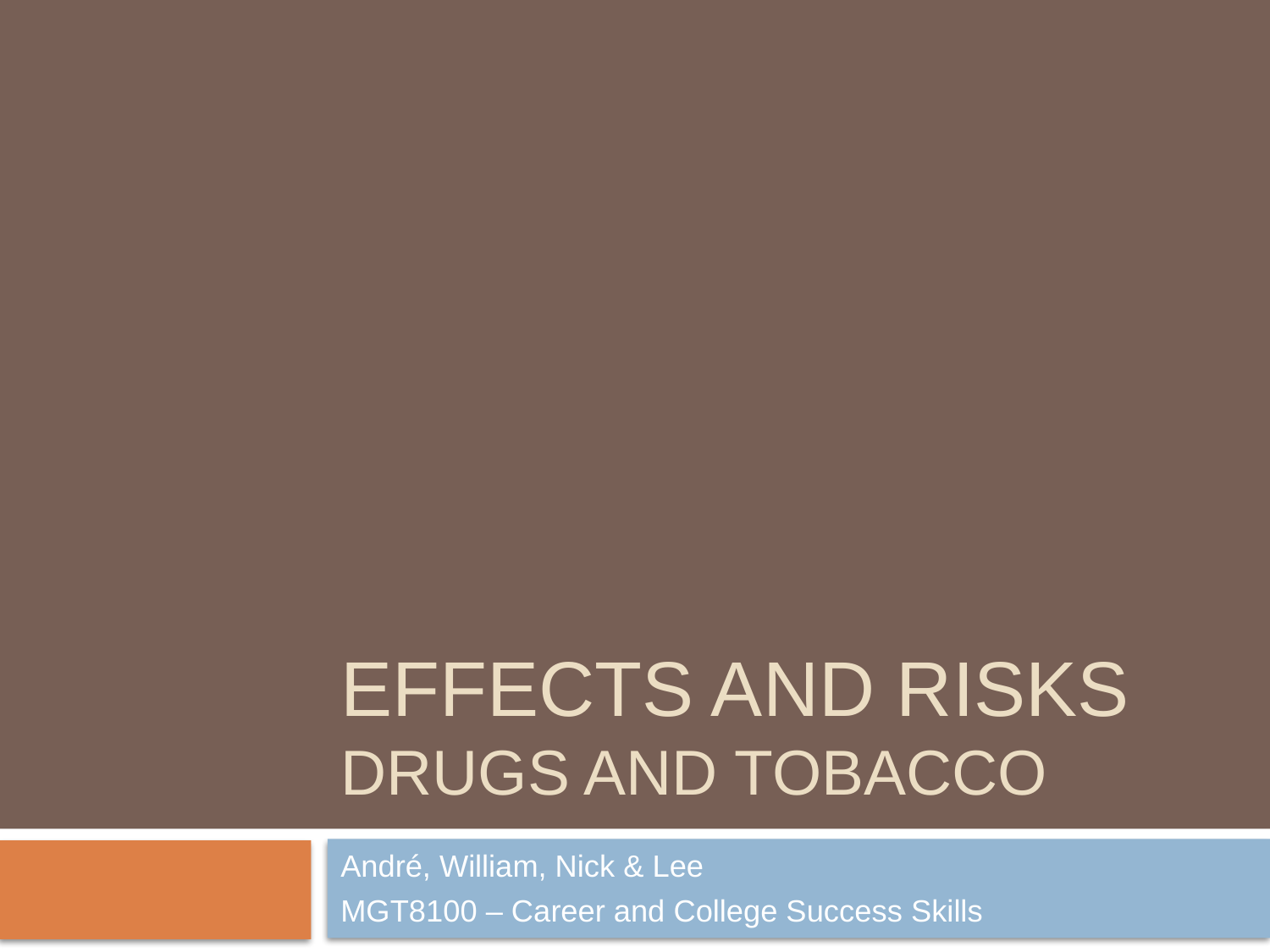

# Effects and risks Drugs and tobacco
André, William, Nick & Lee
MGT8100 – Career and College Success Skills